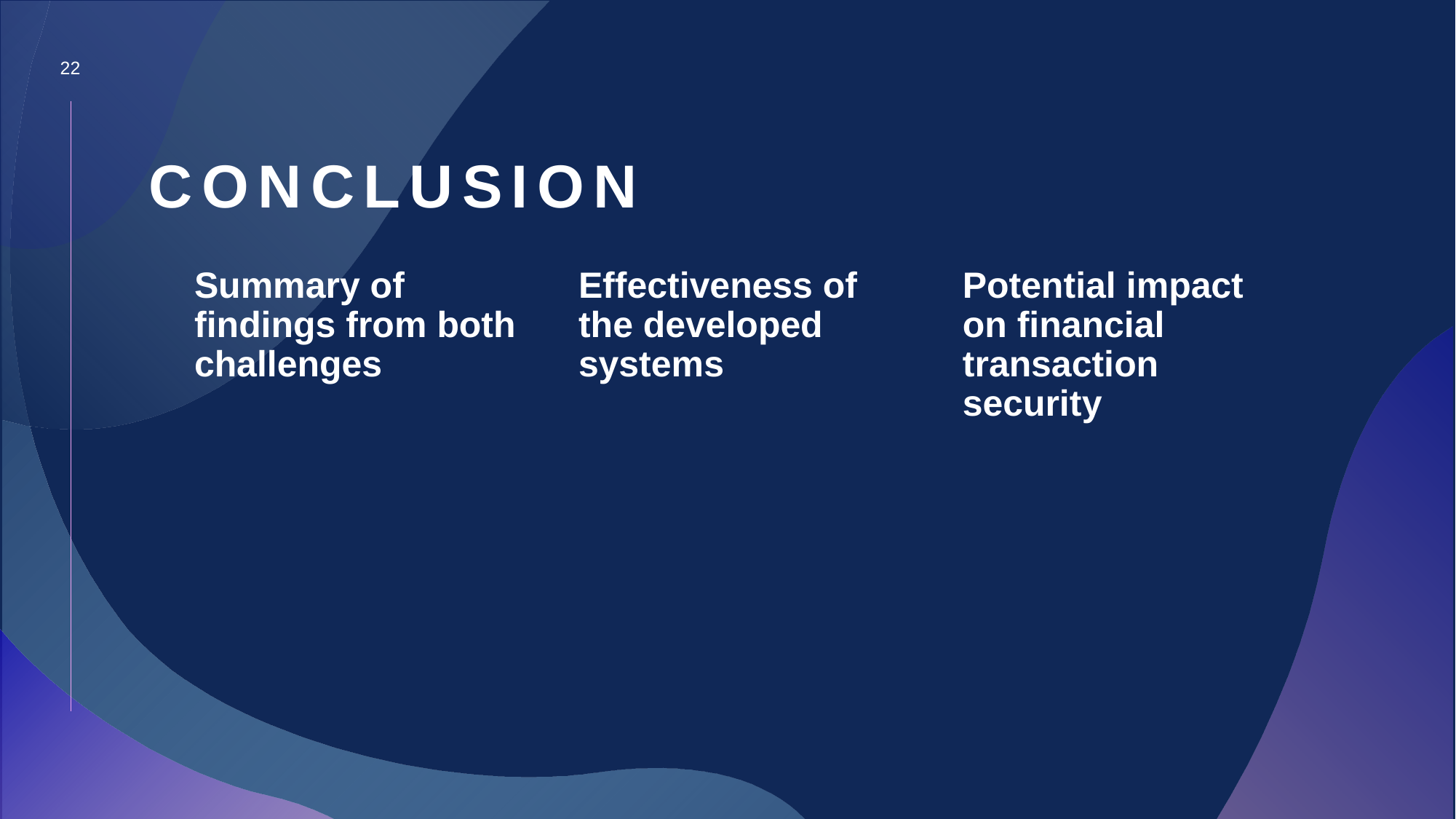

22
# Conclusion
Summary of findings from both challenges
Effectiveness of the developed systems
Potential impact on financial transaction security